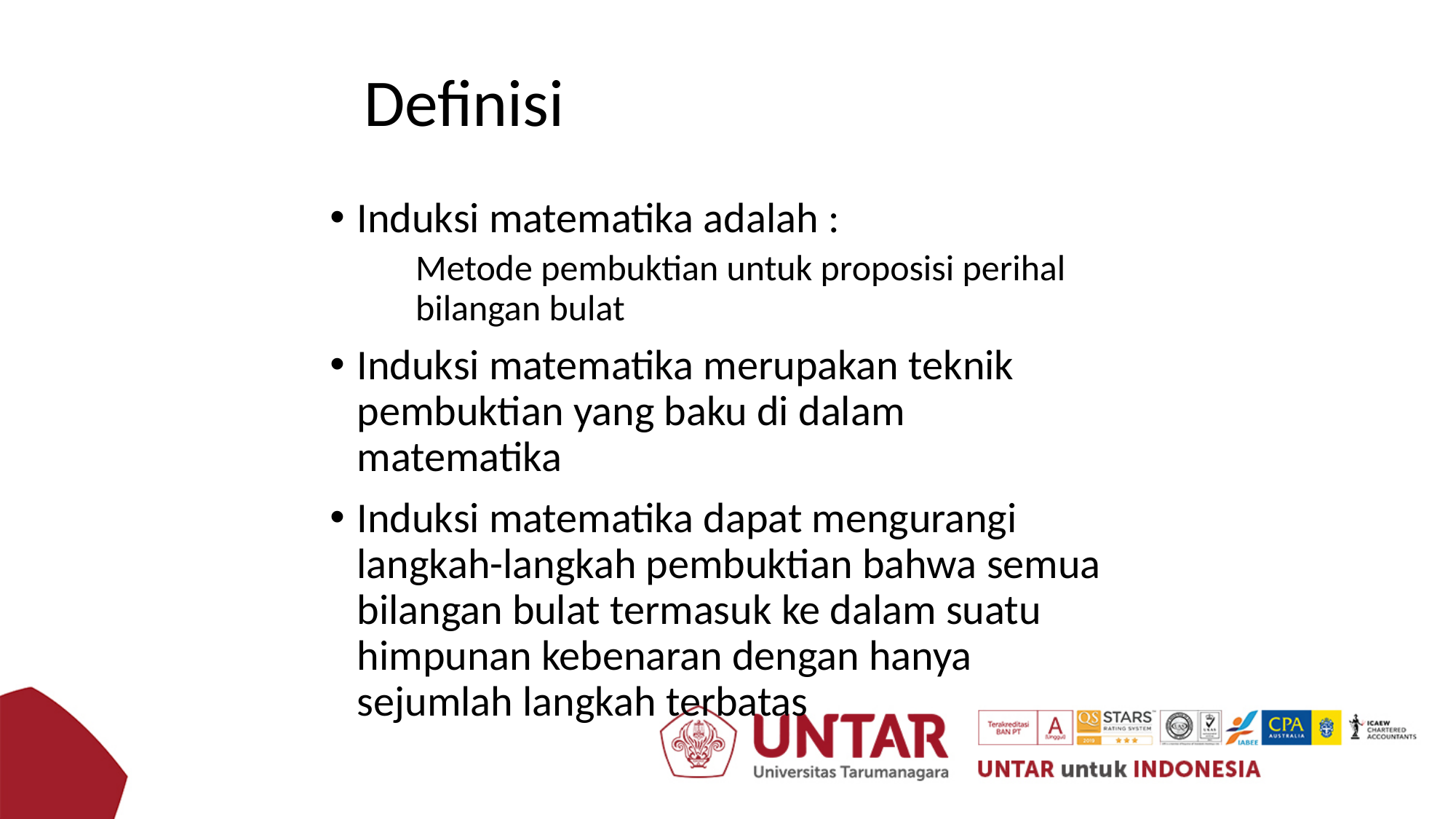

# Definisi
Induksi matematika adalah :
Metode pembuktian untuk proposisi perihal bilangan bulat
Induksi matematika merupakan teknik pembuktian yang baku di dalam matematika
Induksi matematika dapat mengurangi langkah-langkah pembuktian bahwa semua bilangan bulat termasuk ke dalam suatu himpunan kebenaran dengan hanya sejumlah langkah terbatas